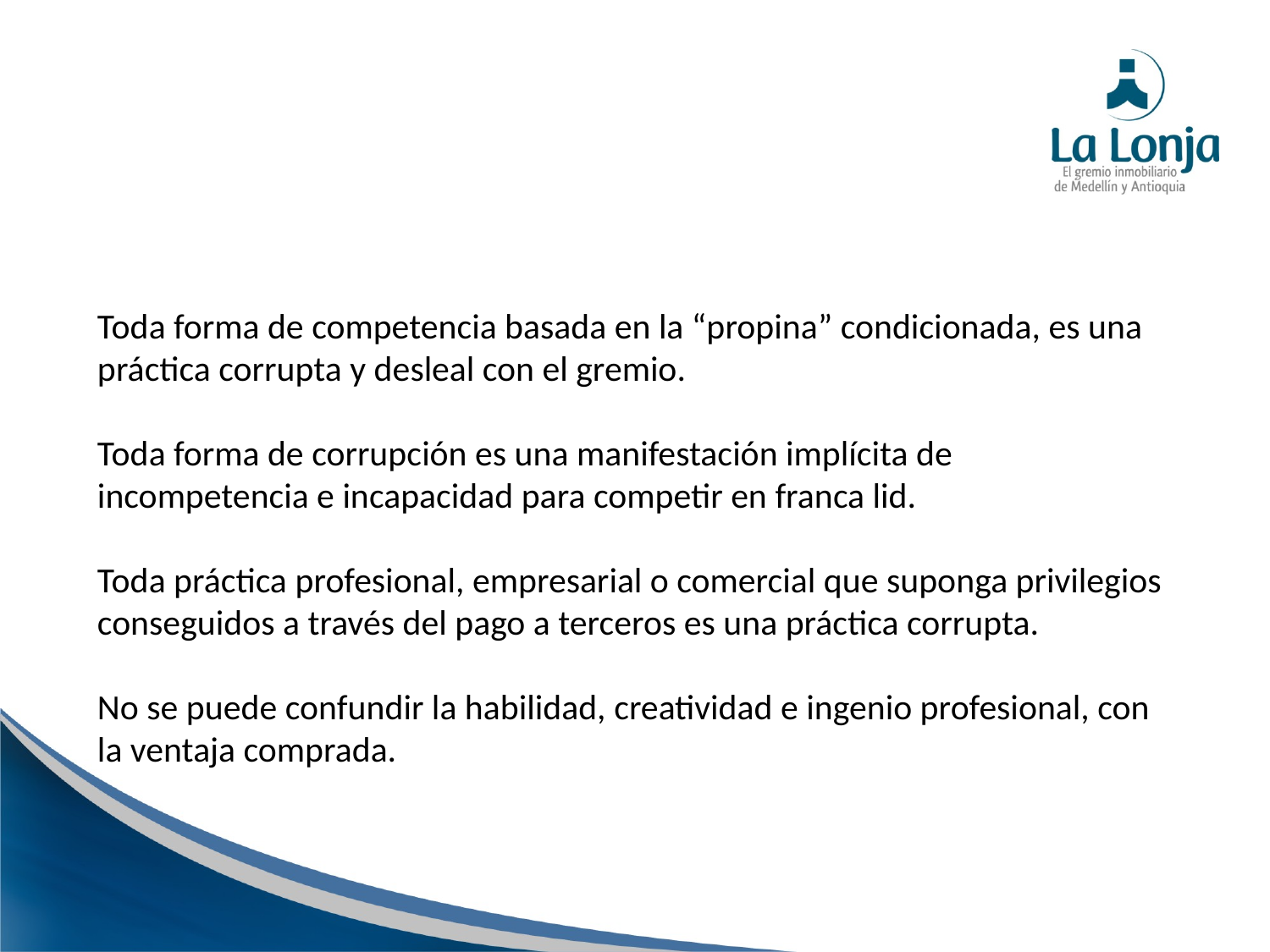

Toda forma de competencia basada en la “propina” condicionada, es una práctica corrupta y desleal con el gremio.

Toda forma de corrupción es una manifestación implícita de incompetencia e incapacidad para competir en franca lid.

Toda práctica profesional, empresarial o comercial que suponga privilegios conseguidos a través del pago a terceros es una práctica corrupta.

No se puede confundir la habilidad, creatividad e ingenio profesional, con la ventaja comprada.